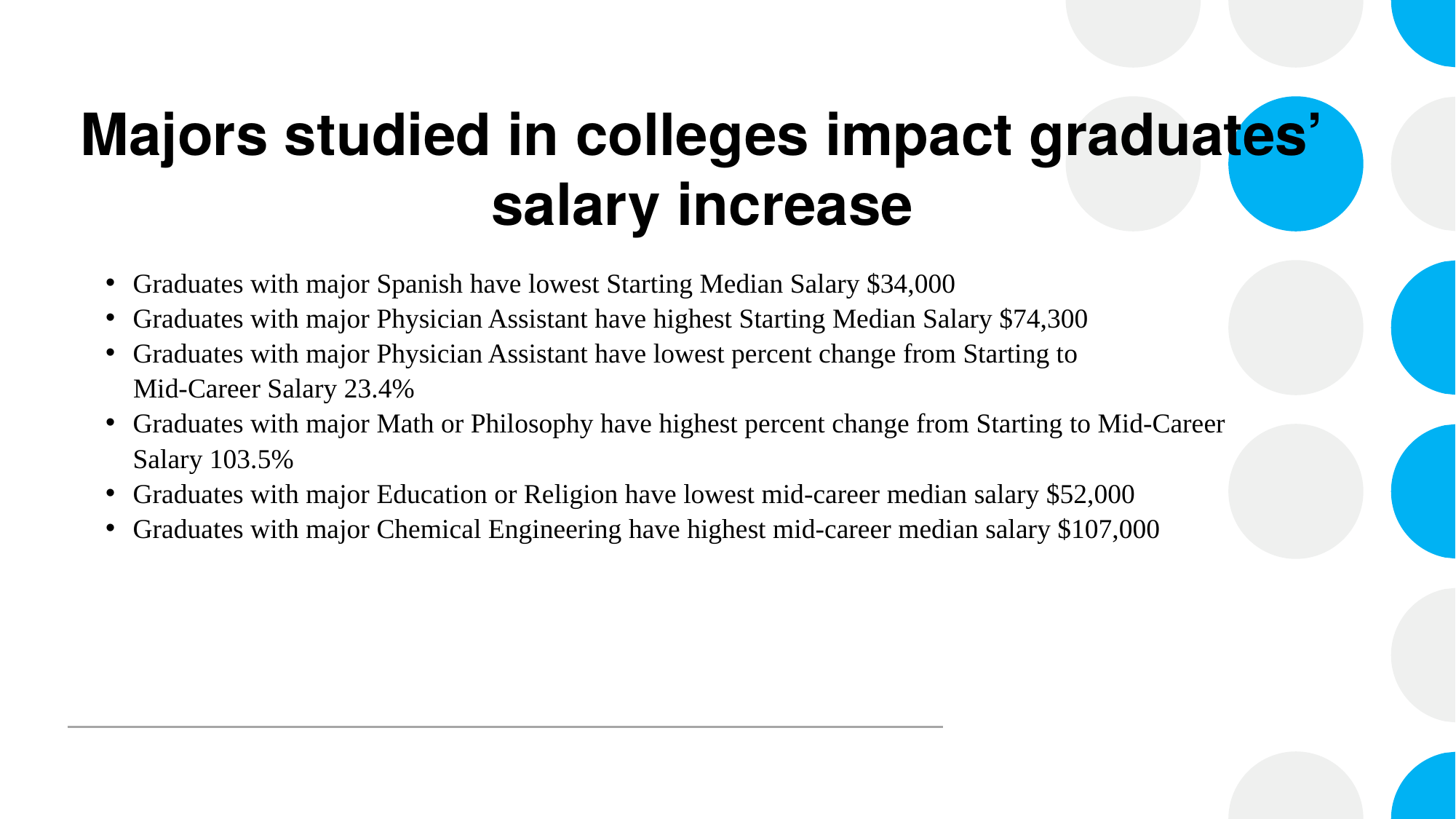

# Majors studied in colleges impact graduates’ salary increase
Graduates with major Spanish have lowest Starting Median Salary $34,000
Graduates with major Physician Assistant have highest Starting Median Salary $74,300
Graduates with major Physician Assistant have lowest percent change from Starting to
    Mid-Career Salary 23.4%
Graduates with major Math or Philosophy have highest percent change from Starting to Mid-Career Salary 103.5%
Graduates with major Education or Religion have lowest mid-career median salary $52,000
Graduates with major Chemical Engineering have highest mid-career median salary $107,000